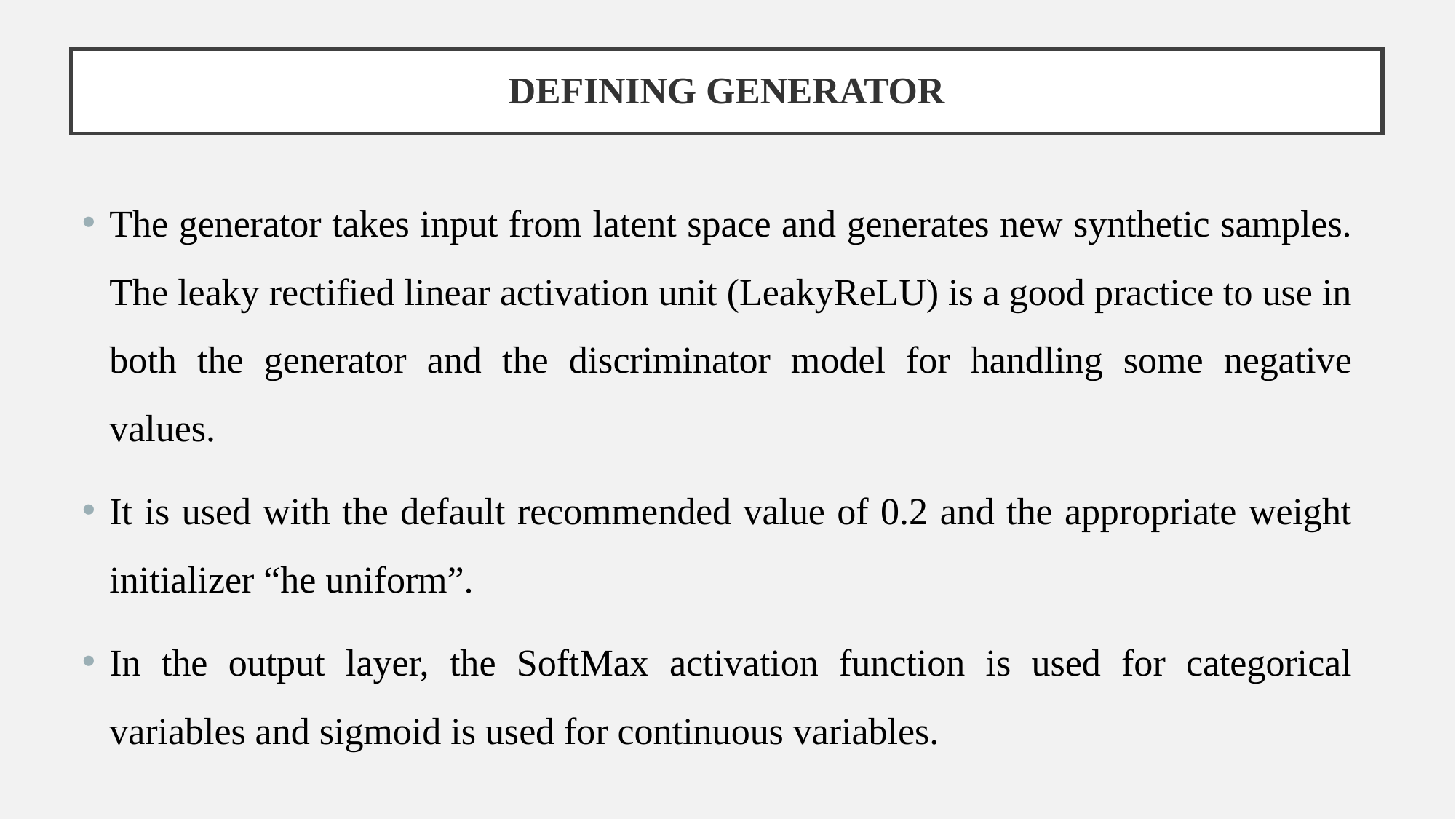

# Defining Generator
The generator takes input from latent space and generates new synthetic samples. The leaky rectified linear activation unit (LeakyReLU) is a good practice to use in both the generator and the discriminator model for handling some negative values.
It is used with the default recommended value of 0.2 and the appropriate weight initializer “he uniform”.
In the output layer, the SoftMax activation function is used for categorical variables and sigmoid is used for continuous variables.